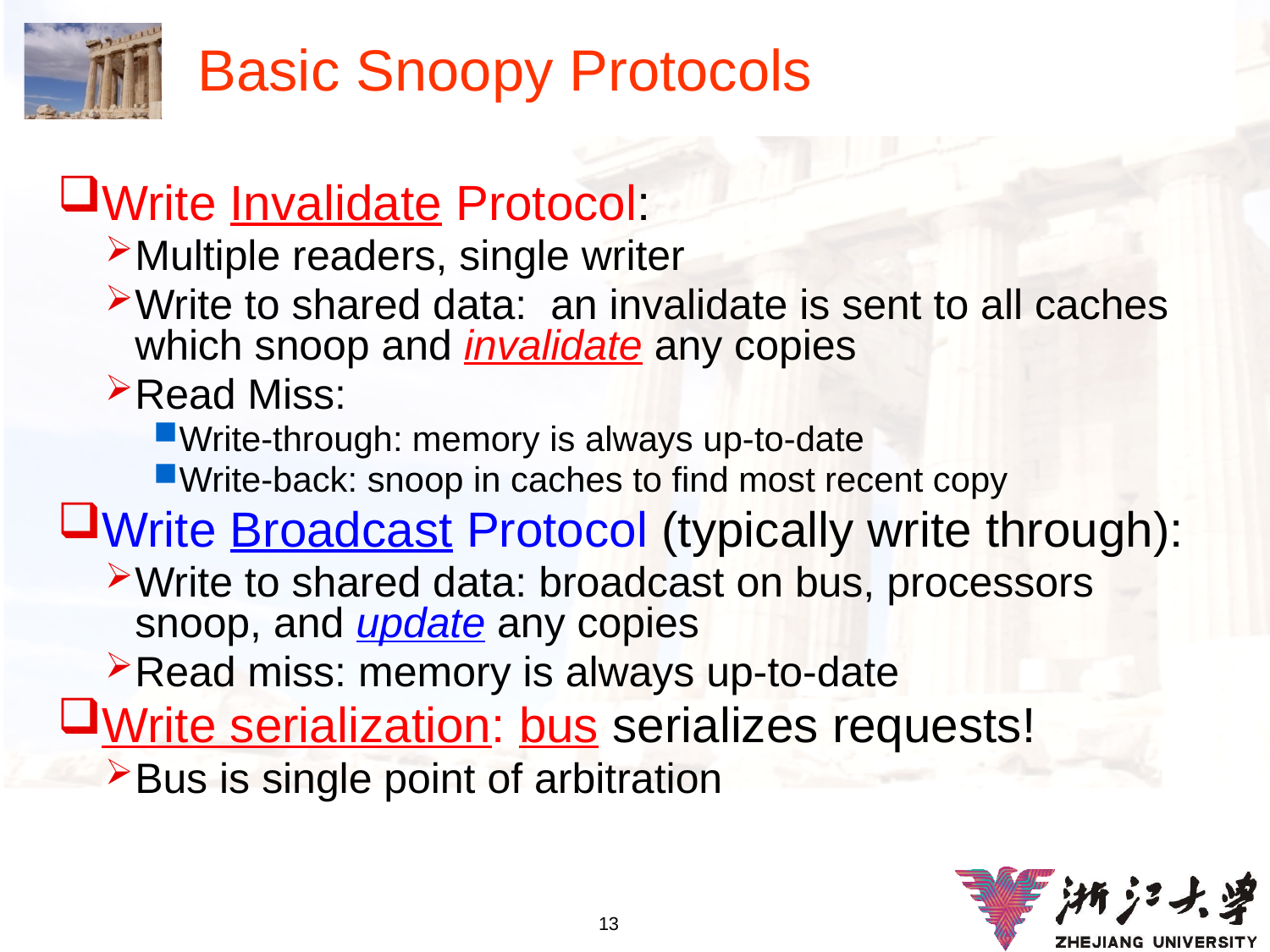

# Basic Snoopy Protocols
Write Invalidate Protocol:
Multiple readers, single writer
Write to shared data:  an invalidate is sent to all caches which snoop and invalidate any copies
Read Miss:
Write-through: memory is always up-to-date
Write-back: snoop in caches to find most recent copy
Write Broadcast Protocol (typically write through):
Write to shared data: broadcast on bus, processors snoop, and update any copies
Read miss: memory is always up-to-date
Write serialization: bus serializes requests!
Bus is single point of arbitration